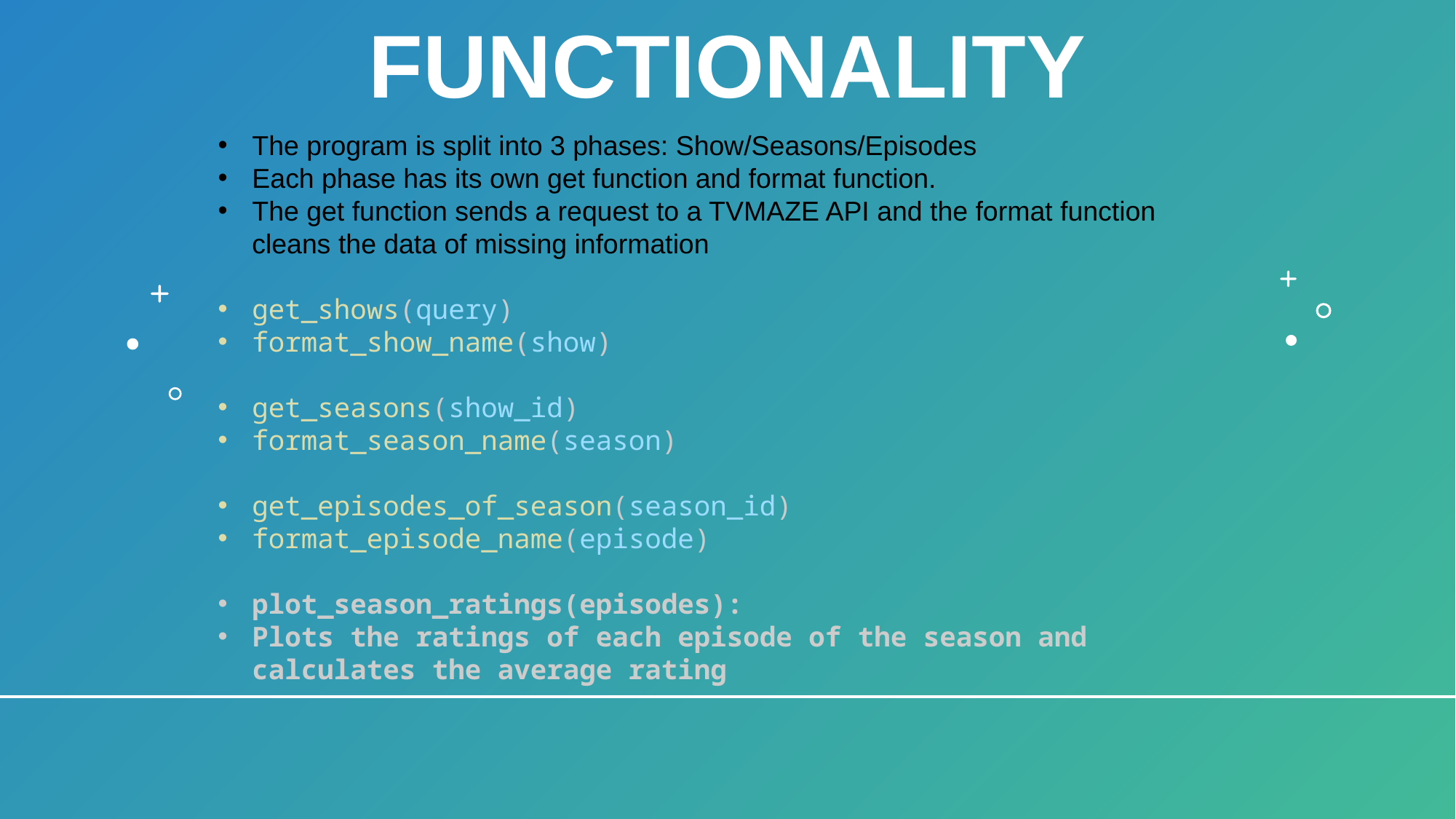

# Functionality
The program is split into 3 phases: Show/Seasons/Episodes
Each phase has its own get function and format function.
The get function sends a request to a TVMAZE API and the format function cleans the data of missing information

get_shows(query)
format_show_name(show)

get_seasons(show_id)
format_season_name(season)

get_episodes_of_season(season_id)
format_episode_name(episode)

plot_season_ratings(episodes):
Plots the ratings of each episode of the season and calculates the average rating